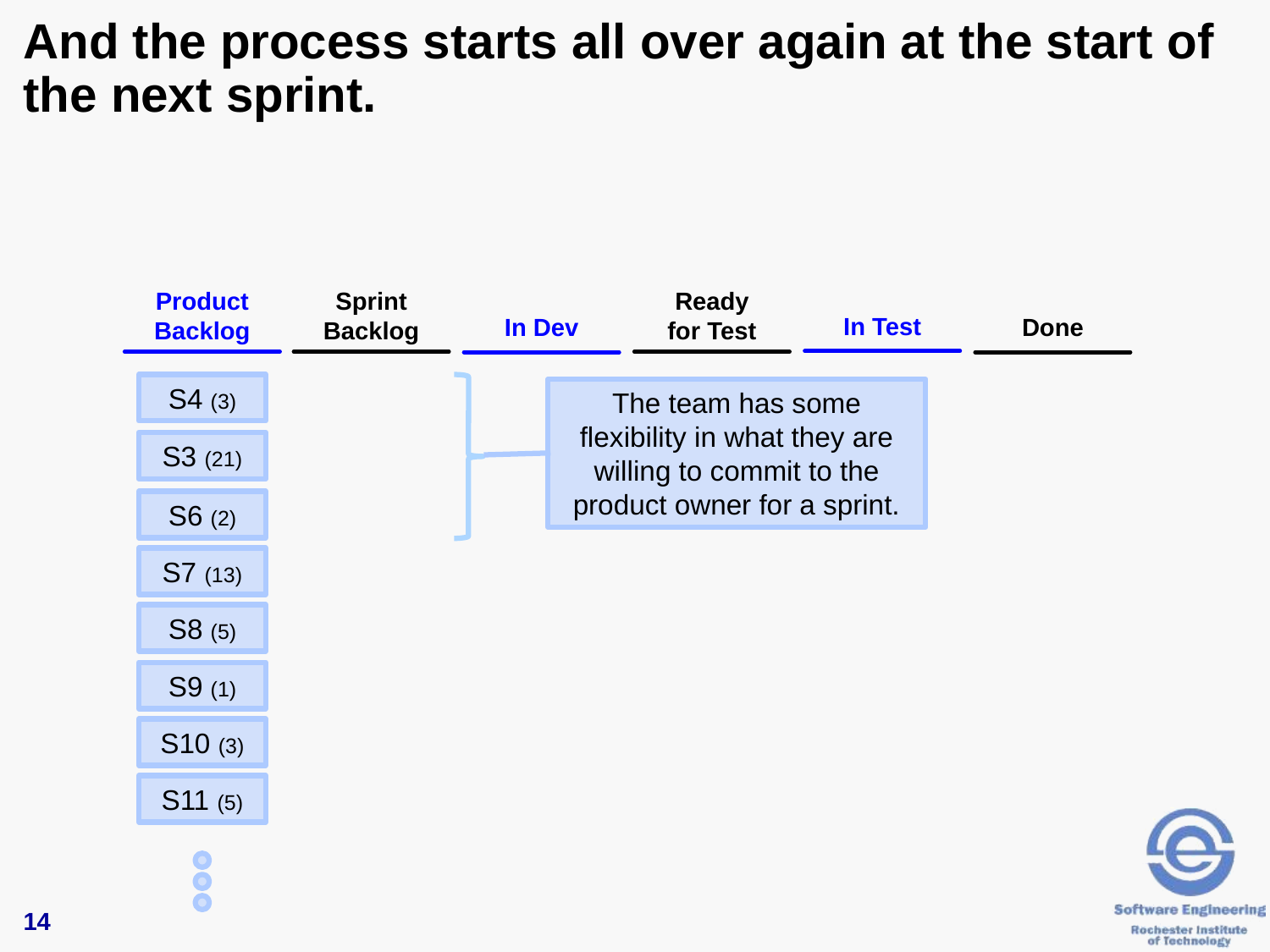

# And the process starts all over again at the start of the next sprint.
Product
Backlog
Sprint
Backlog
Ready
for Test
In Test
In Dev
Done
S4 (3)

The team has some flexibility in what they are willing to commit to the product owner for a sprint.
S3 (21)
S6 (2)
S7 (13)
S8 (5)
S9 (1)
S10 (3)
S11 (5)

14